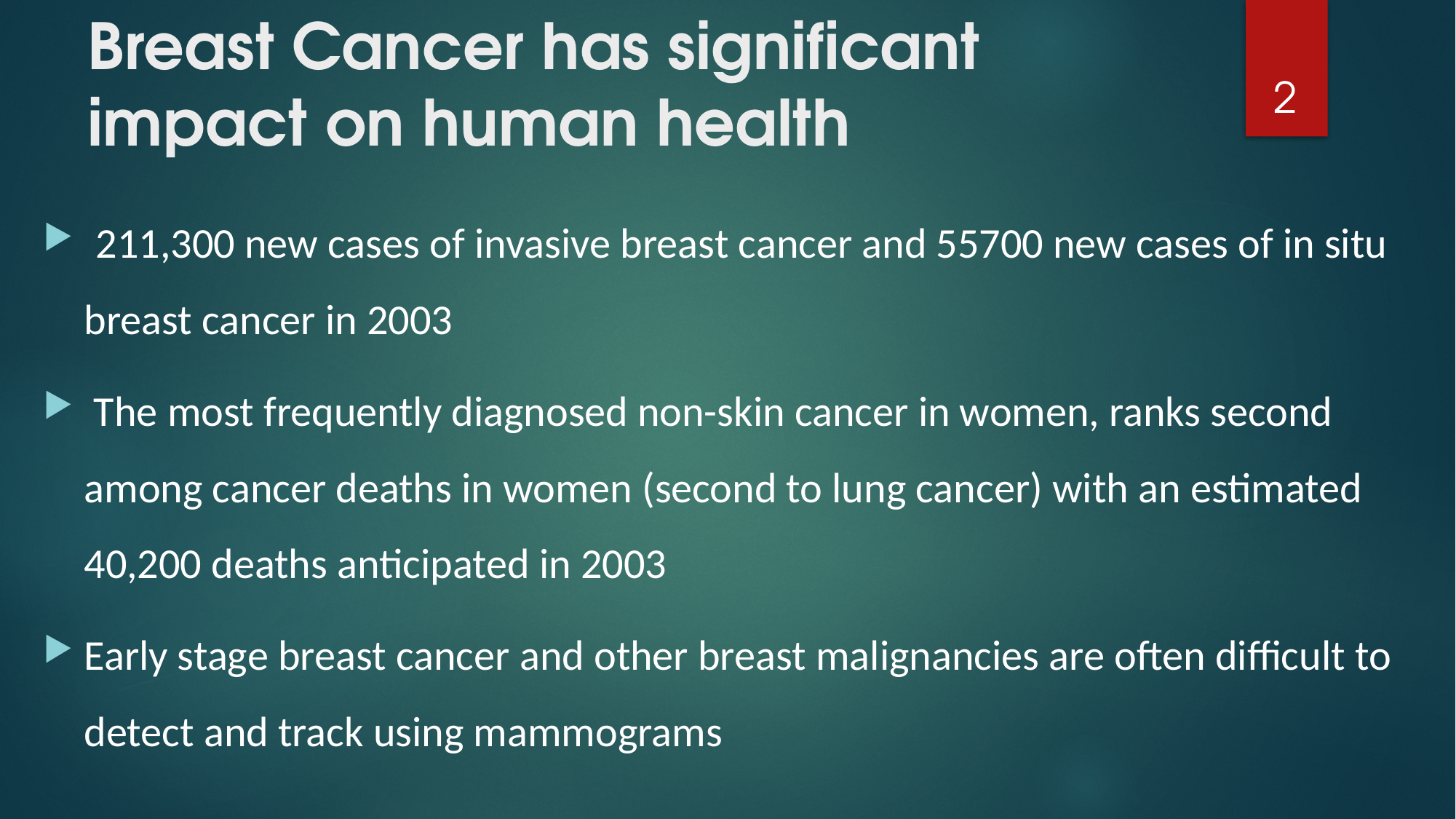

# Breast Cancer has significant impact on human health
2
 211,300 new cases of invasive breast cancer and 55700 new cases of in situ breast cancer in 2003
 The most frequently diagnosed non-skin cancer in women, ranks second among cancer deaths in women (second to lung cancer) with an estimated 40,200 deaths anticipated in 2003
Early stage breast cancer and other breast malignancies are often difficult to detect and track using mammograms